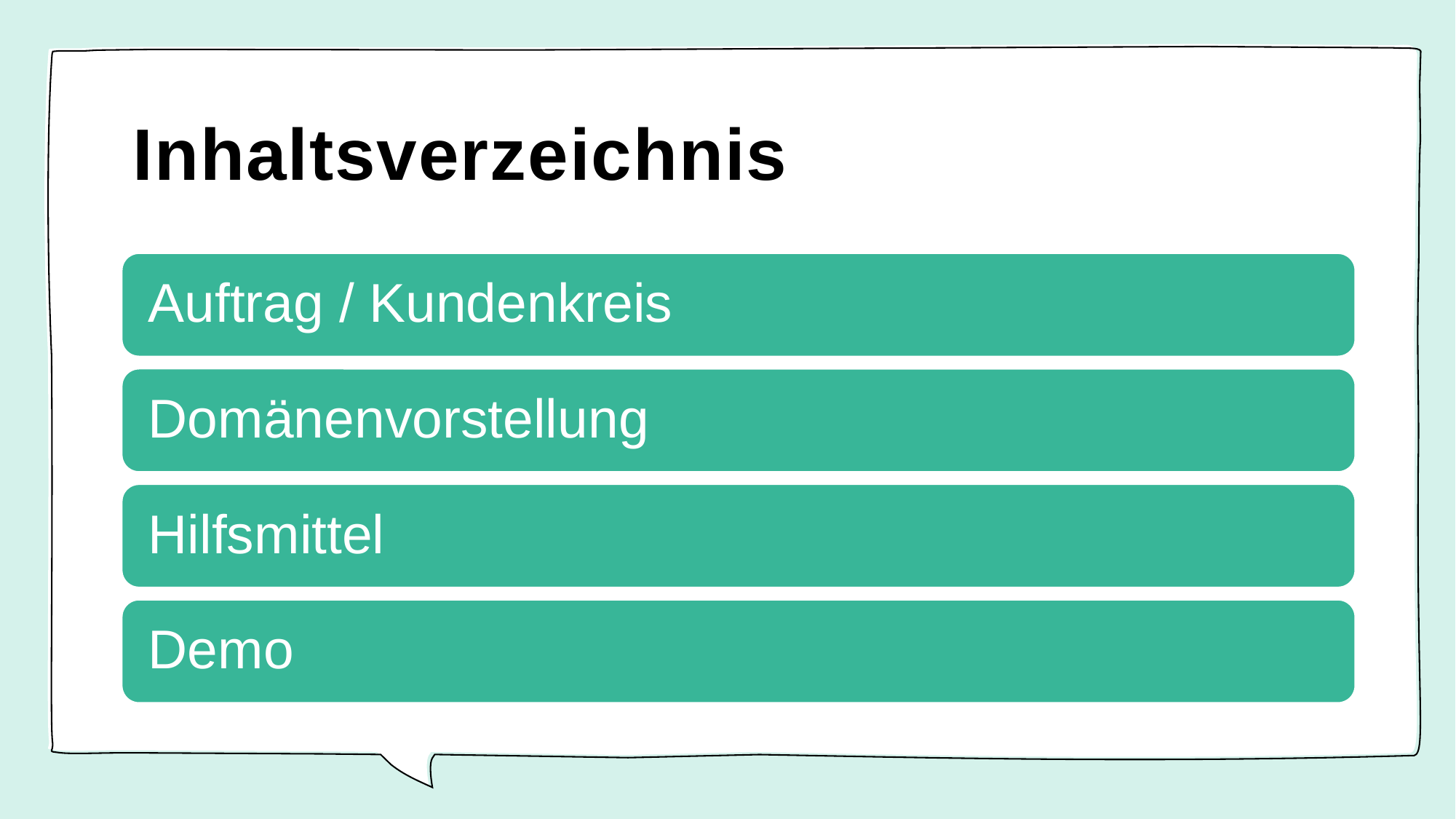

# Inhaltsverzeichnis
Auftrag / Kundenkreis
Domänenvorstellung
Hilfsmittel
Demo